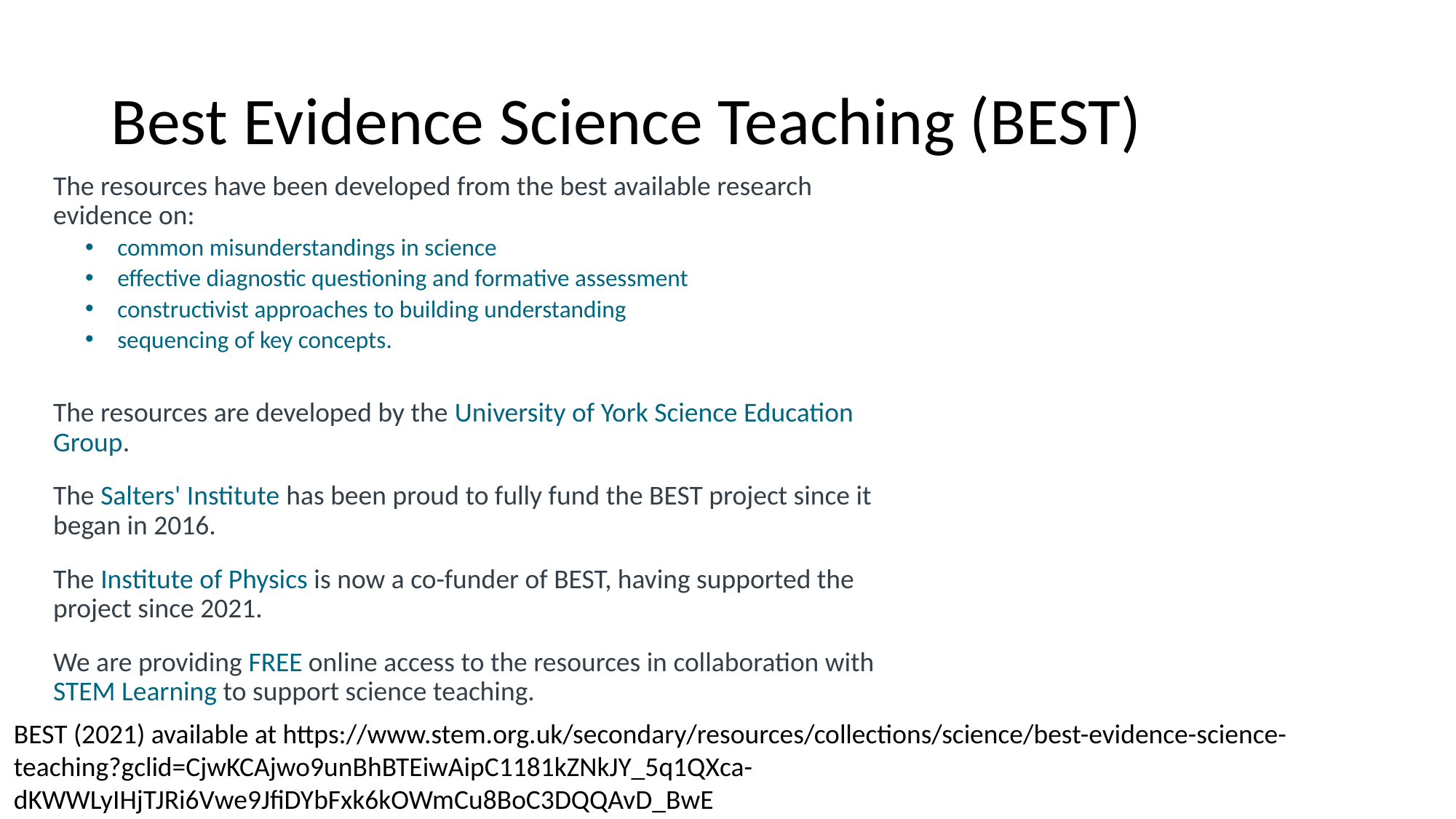

# Best Evidence Science Teaching (BEST)
The resources have been developed from the best available research evidence on:
common misunderstandings in science
effective diagnostic questioning and formative assessment
constructivist approaches to building understanding
sequencing of key concepts.

The resources are developed by the University of York Science Education Group.
The Salters' Institute has been proud to fully fund the BEST project since it began in 2016.
The Institute of Physics is now a co-funder of BEST, having supported the project since 2021.
We are providing FREE online access to the resources in collaboration with STEM Learning to support science teaching.
BEST (2021) available at https://www.stem.org.uk/secondary/resources/collections/science/best-evidence-science-teaching?gclid=CjwKCAjwo9unBhBTEiwAipC1181kZNkJY_5q1QXca-dKWWLyIHjTJRi6Vwe9JfiDYbFxk6kOWmCu8BoC3DQQAvD_BwE